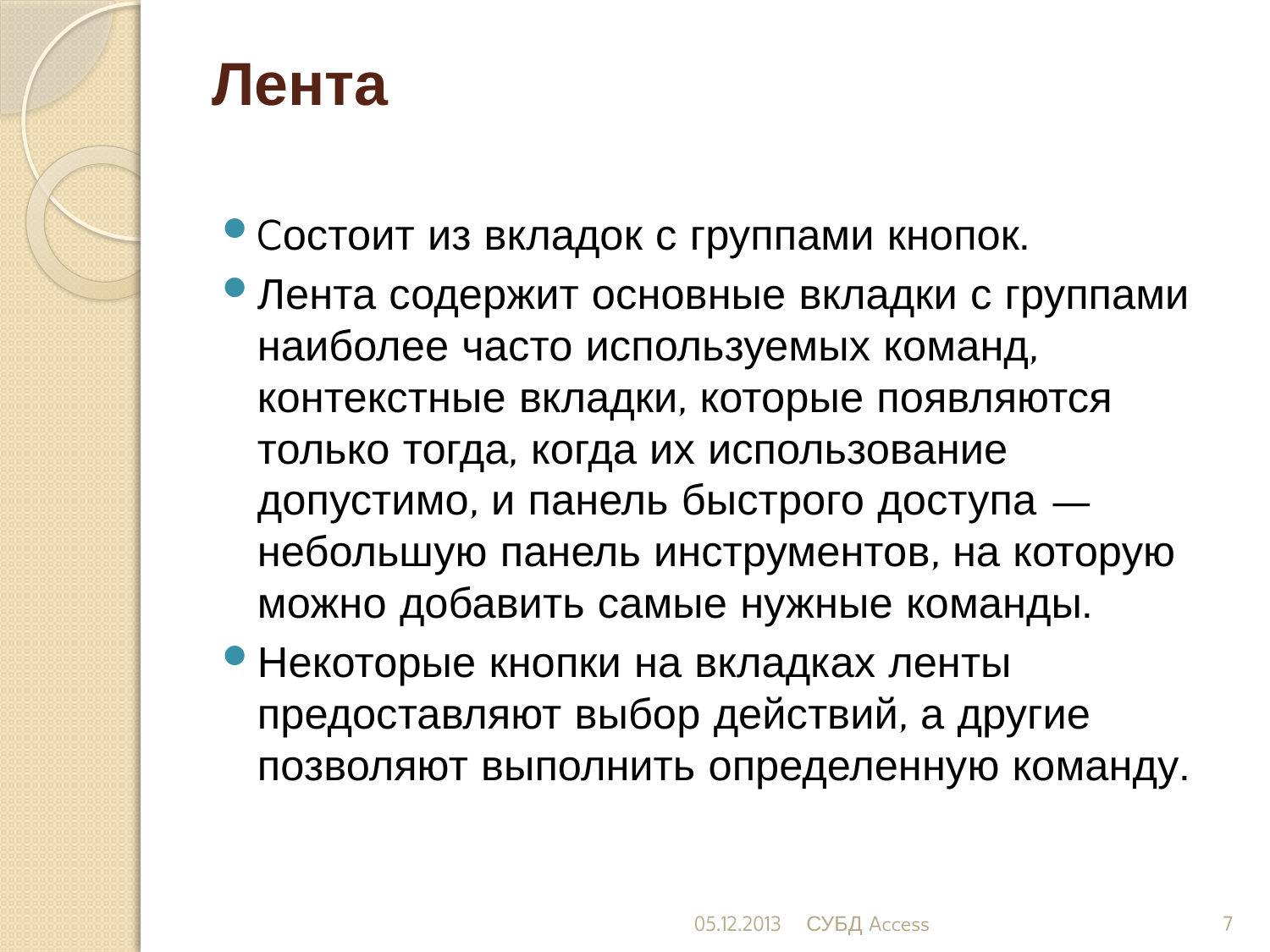

# Лента
Cостоит из вкладок с группами кнопок.
Лента содержит основные вкладки с группами наиболее часто используемых команд, контекстные вкладки, которые появляются только тогда, когда их использование допустимо, и панель быстрого доступа — небольшую панель инструментов, на которую можно добавить самые нужные команды.
Некоторые кнопки на вкладках ленты предоставляют выбор действий, а другие позволяют выполнить определенную команду.

05.12.2013
СУБД Access
7